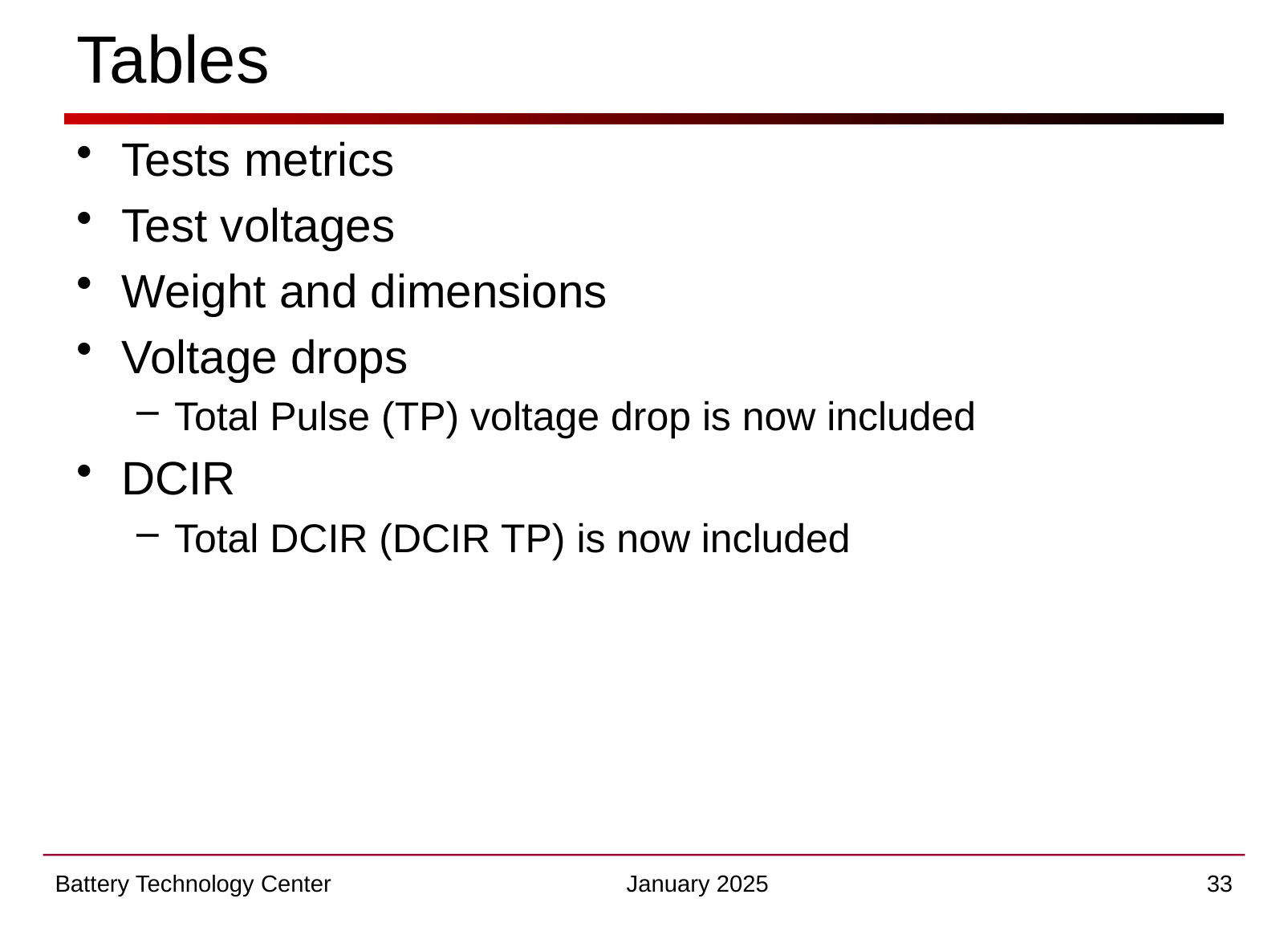

# Tables
Tests metrics
Test voltages
Weight and dimensions
Voltage drops
Total Pulse (TP) voltage drop is now included
DCIR
Total DCIR (DCIR TP) is now included
Battery Technology Center
January 2025
33